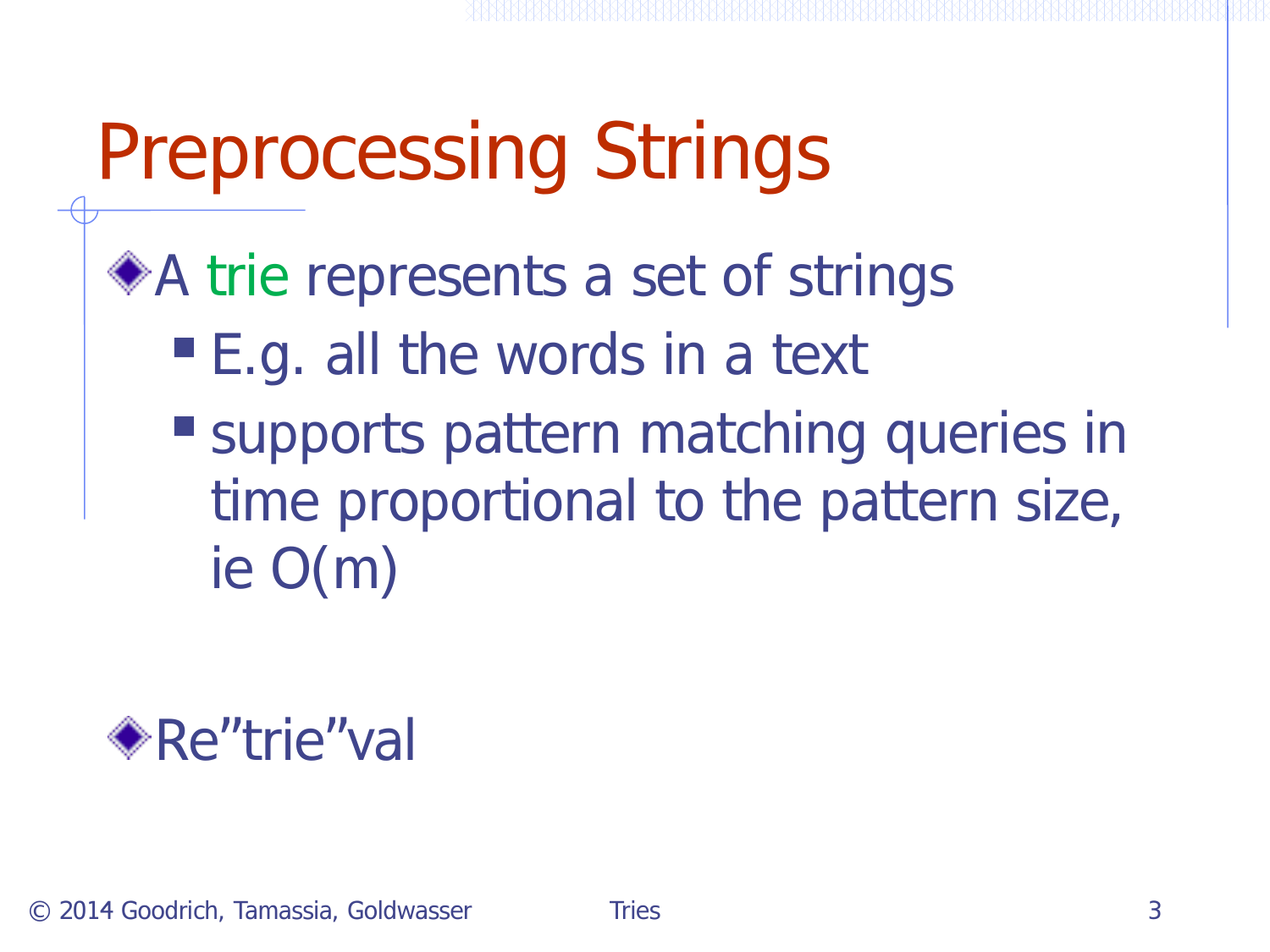

# Preprocessing Strings
A trie represents a set of strings
E.g. all the words in a text
supports pattern matching queries in time proportional to the pattern size, ie O(m)

Re”trie”val
Tries
3